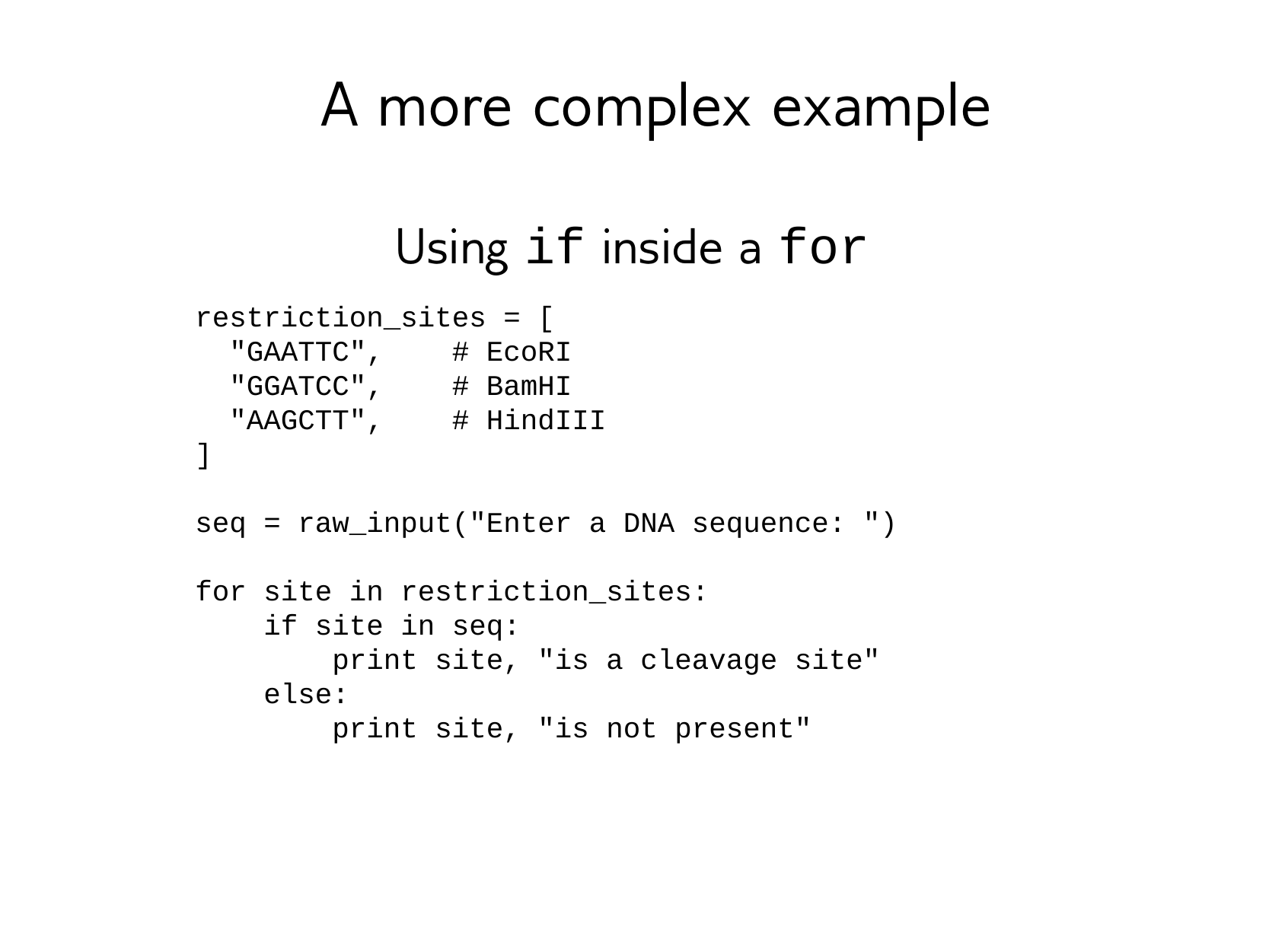

# A more complex example
Using if inside a for
restriction_sites = [
  "GAATTC",    # EcoRI
  "GGATCC",    # BamHI
  "AAGCTT",    # HindIII
]

seq = raw_input("Enter a DNA sequence: ")

for site in restriction_sites:
    if site in seq:
        print site, "is a cleavage site"
    else:
        print site, "is not present"